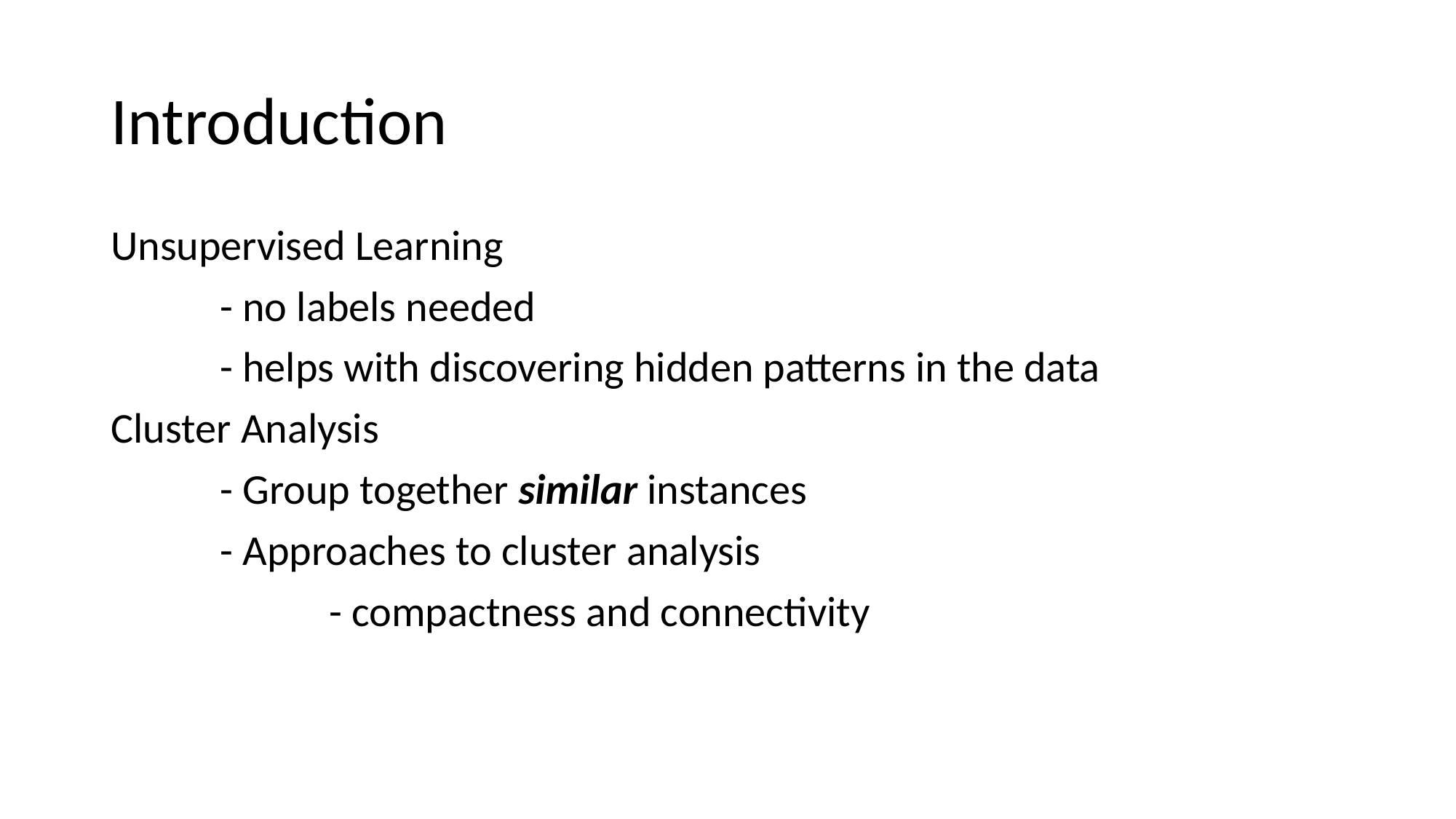

# Introduction
Unsupervised Learning
	- no labels needed
	- helps with discovering hidden patterns in the data
Cluster Analysis
	- Group together similar instances
	- Approaches to cluster analysis
		- compactness and connectivity